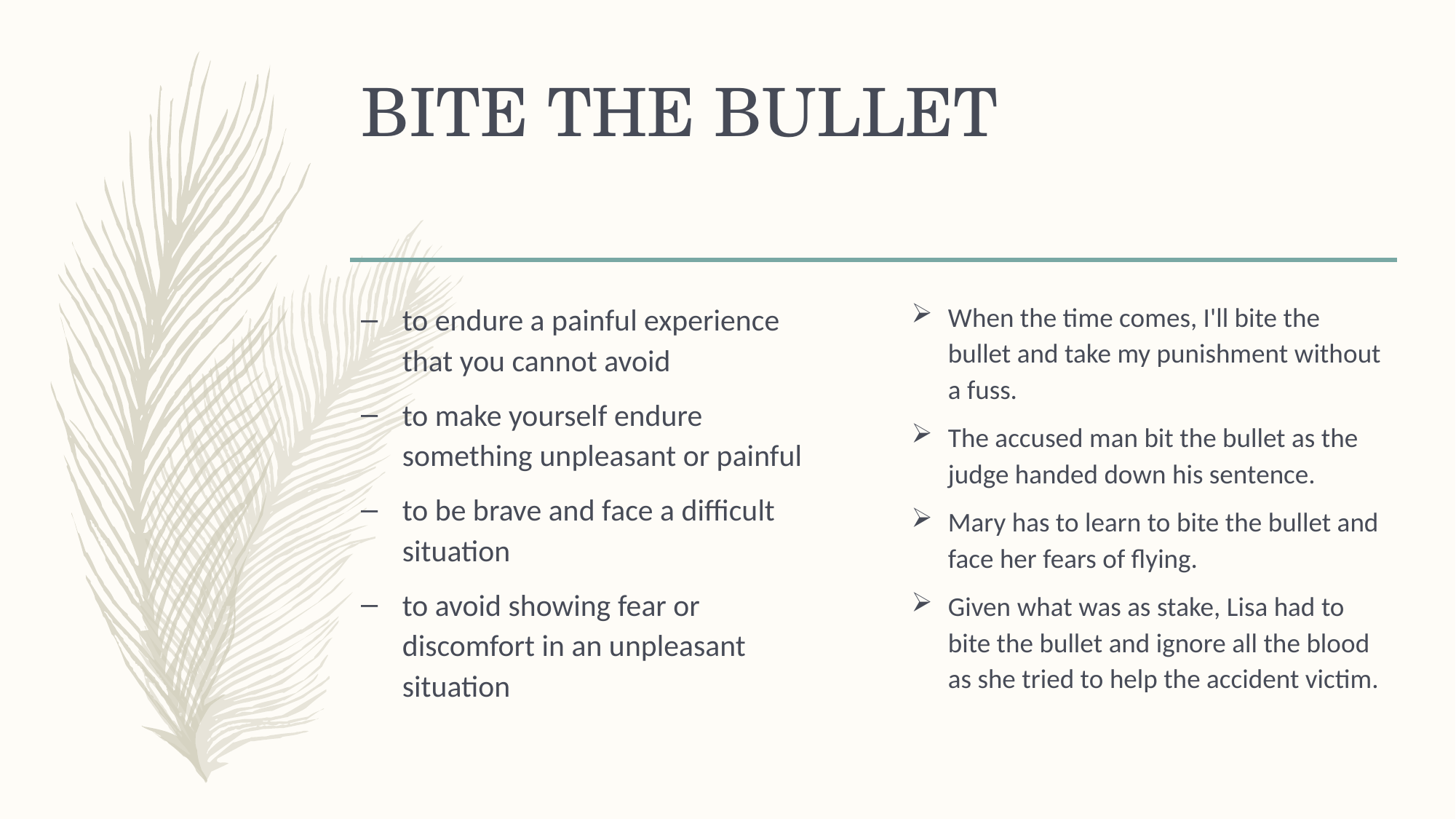

# BITE THE BULLET
to endure a painful experience that you cannot avoid
to make yourself endure something unpleasant or painful
to be brave and face a difficult situation
to avoid showing fear or discomfort in an unpleasant situation
When the time comes, I'll bite the bullet and take my punishment without a fuss.
The accused man bit the bullet as the judge handed down his sentence.
Mary has to learn to bite the bullet and face her fears of flying.
Given what was as stake, Lisa had to bite the bullet and ignore all the blood as she tried to help the accident victim.